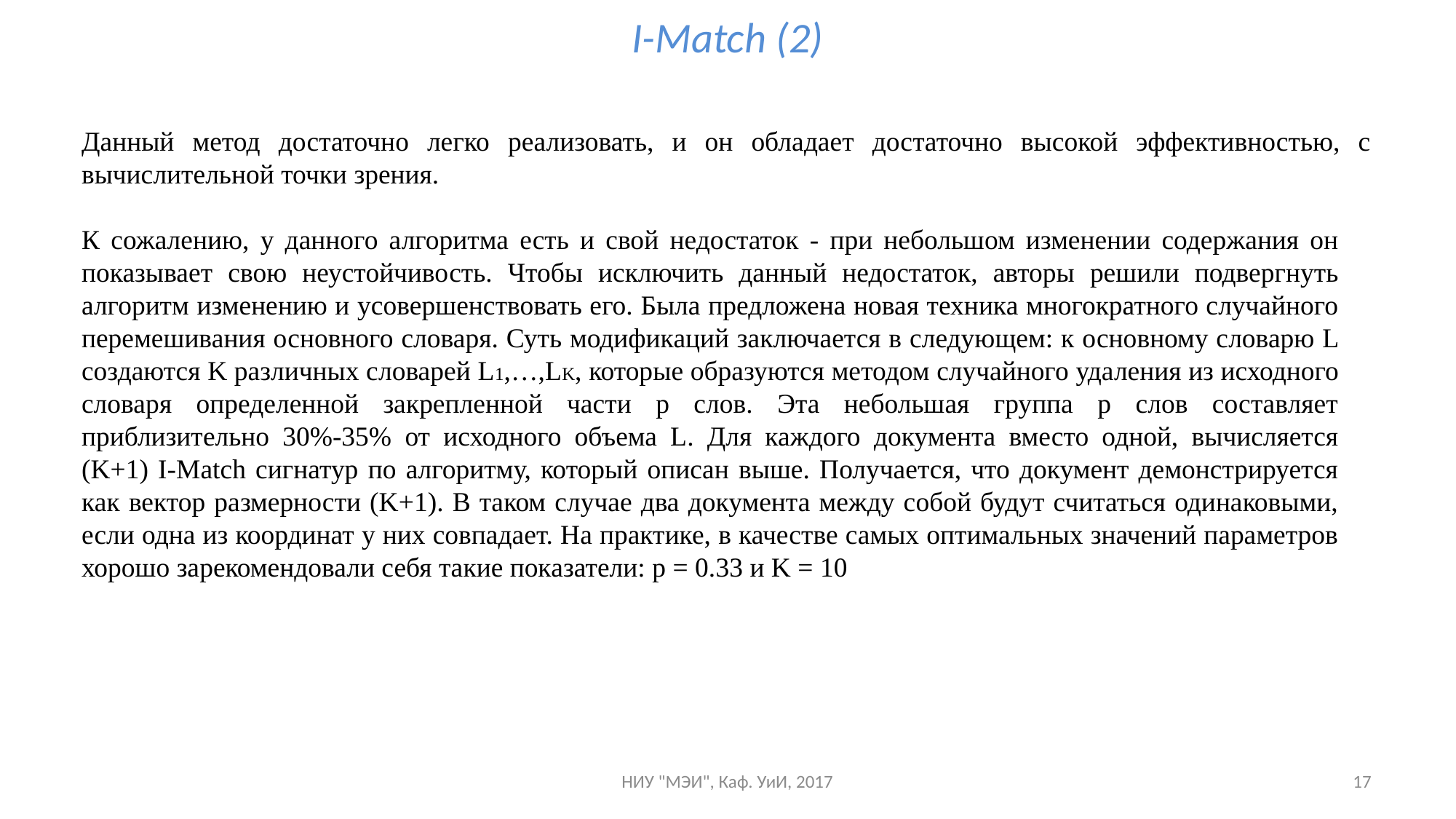

# I-Match (2)

Данный метод достаточно легко реализовать, и он обладает достаточно высокой эффективностью, с вычислительной точки зрения.

К сожалению, у данного алгоритма есть и свой недостаток - при небольшом изменении содержания он показывает свою неустойчивость. Чтобы исключить данный недостаток, авторы решили подвергнуть алгоритм изменению и усовершенствовать его. Была предложена новая техника многократного случайного перемешивания основного словаря. Суть модификаций заключается в следующем: к основному словарю L создаются K различных словарей L1,…,LK, которые образуются методом случайного удаления из исходного словаря определенной закрепленной части p слов. Эта небольшая группа p слов составляет приблизительно 30%-35% от исходного объема L. Для каждого документа вместо одной, вычисляется (K+1) I-Match сигнатур по алгоритму, который описан выше. Получается, что документ демонстрируется как вектор размерности (K+1). В таком случае два документа между собой будут считаться одинаковыми, если одна из координат у них совпадает. На практике, в качестве самых оптимальных значений параметров хорошо зарекомендовали себя такие показатели: p = 0.33 и K = 10
НИУ "МЭИ", Каф. УиИ, 2017
17